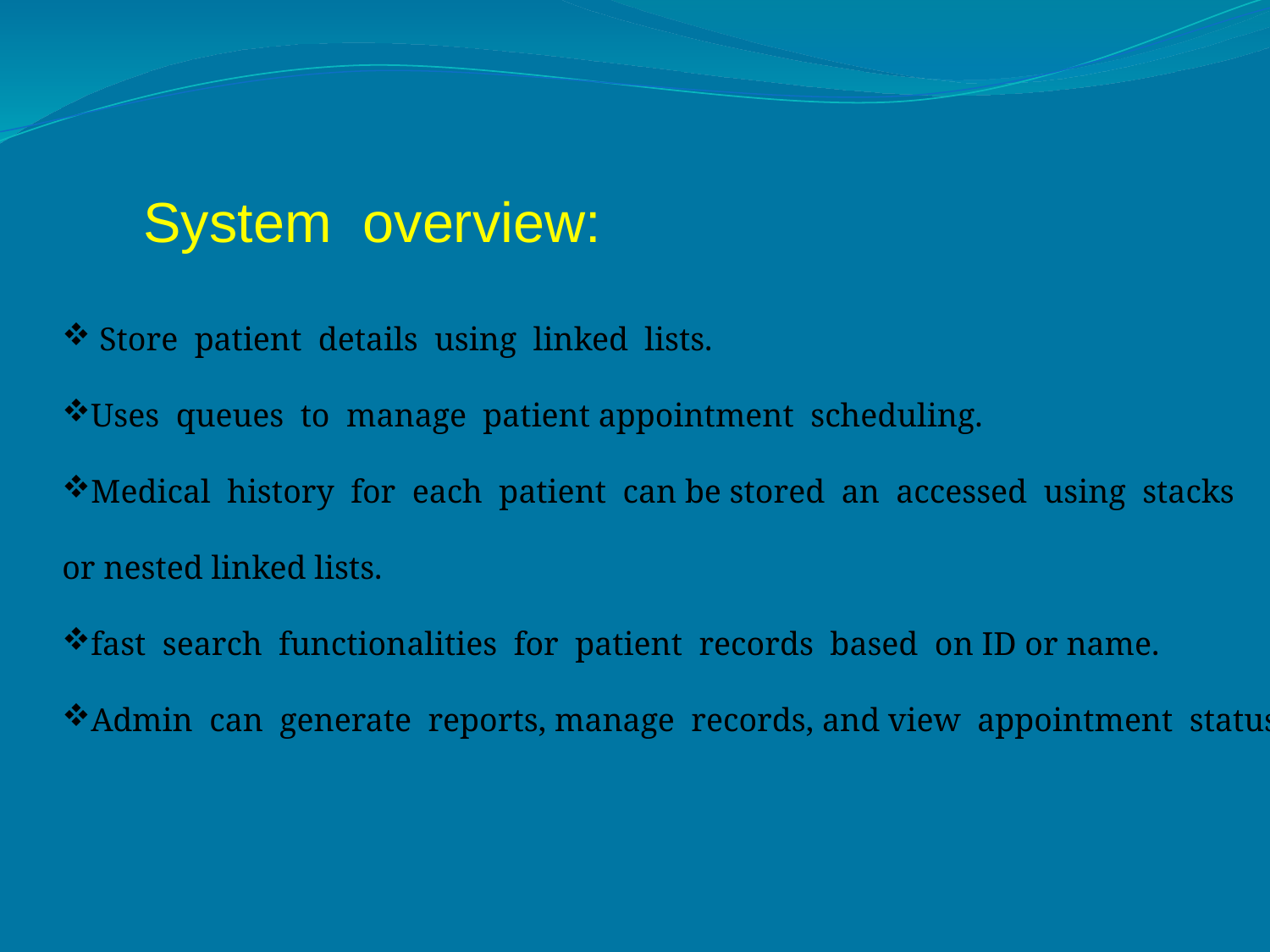

System  overview:
 Store  patient  details  using  linked  lists.
Uses  queues  to  manage  patient appointment  scheduling.
Medical  history  for  each  patient  can be stored  an  accessed  using  stacks
or nested linked lists.
fast  search  functionalities  for  patient  records  based  on ID or name.
Admin  can  generate  reports, manage  records, and view  appointment  status.